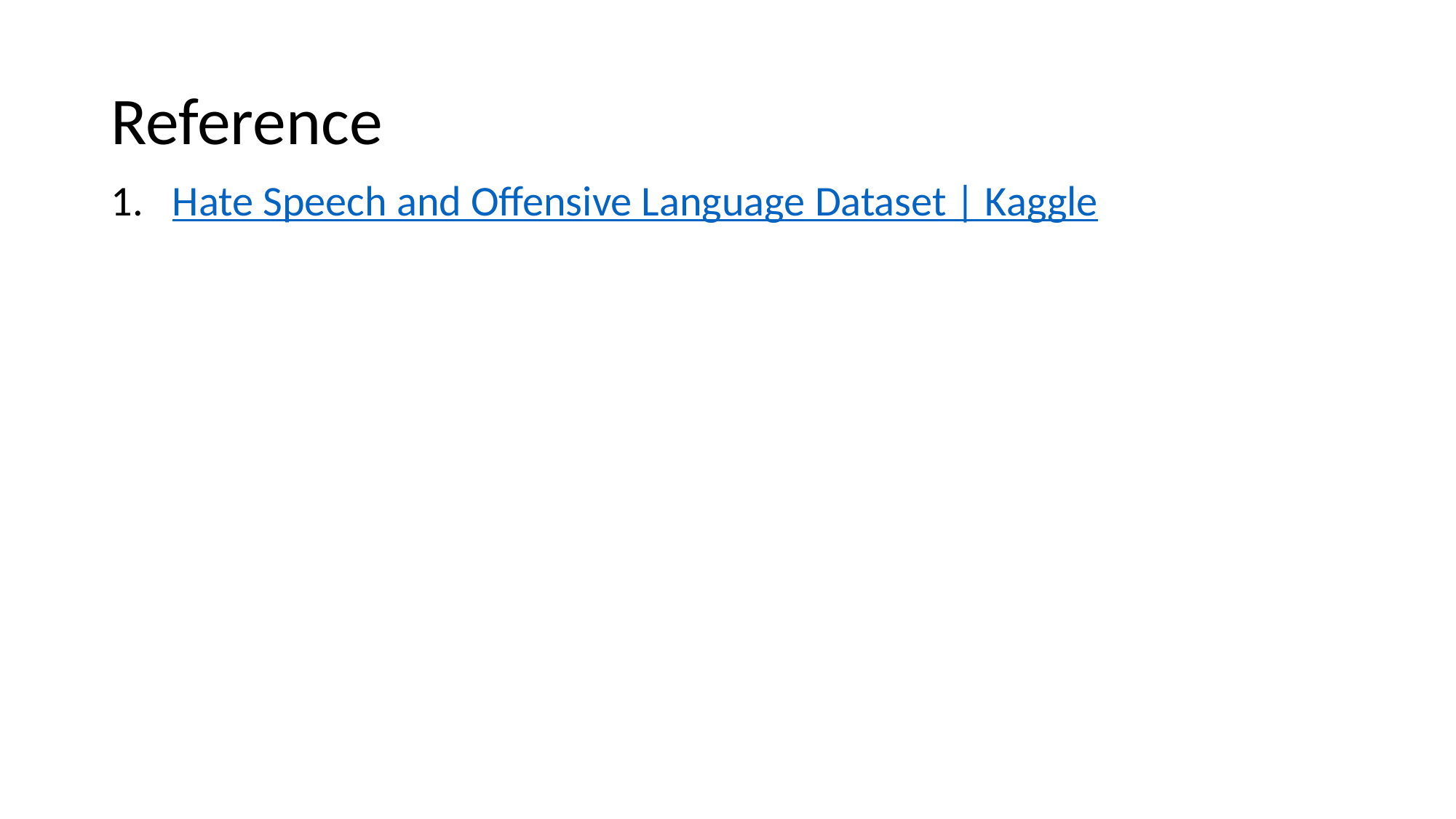

# Reference
Hate Speech and Offensive Language Dataset | Kaggle